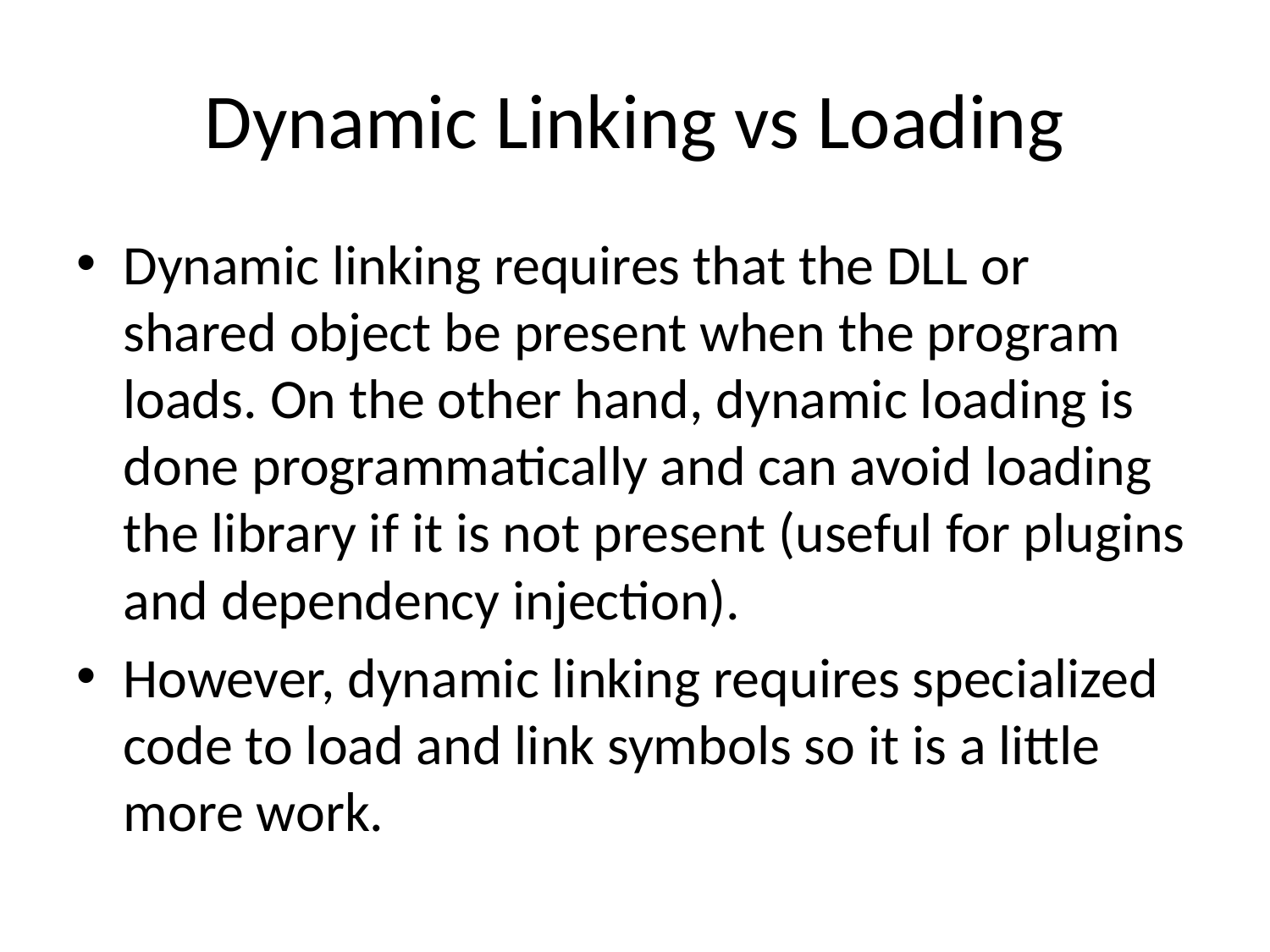

# Dynamic Linking vs Loading
Dynamic linking requires that the DLL or shared object be present when the program loads. On the other hand, dynamic loading is done programmatically and can avoid loading the library if it is not present (useful for plugins and dependency injection).
However, dynamic linking requires specialized code to load and link symbols so it is a little more work.